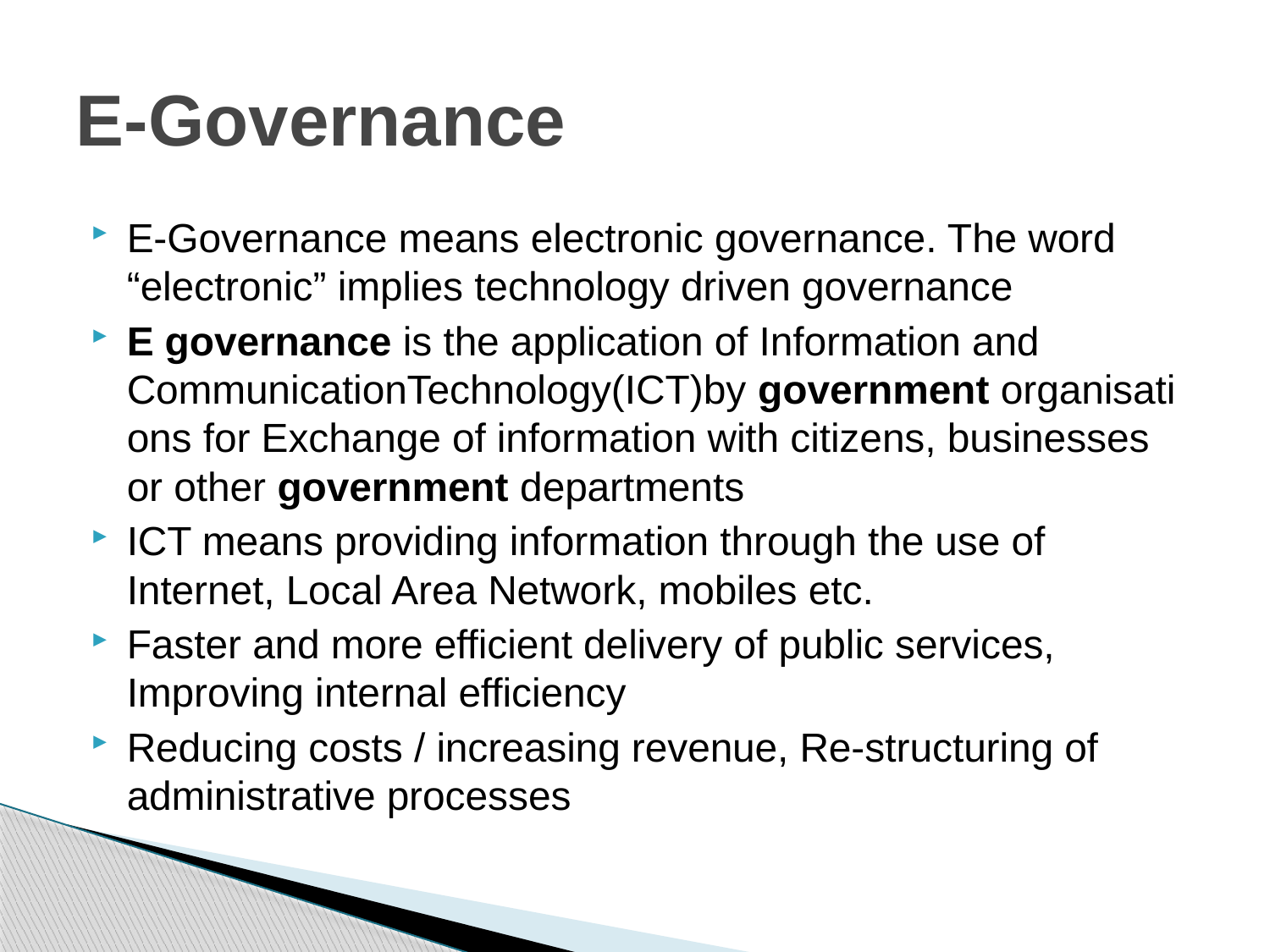

# E-Governance
E-Governance means electronic governance. The word “electronic” implies technology driven governance
E governance is the application of Information and CommunicationTechnology(ICT)by government organisations for Exchange of information with citizens, businesses or other government departments
ICT means providing information through the use of Internet, Local Area Network, mobiles etc.
Faster and more efficient delivery of public services, Improving internal efficiency
Reducing costs / increasing revenue, Re-structuring of administrative processes